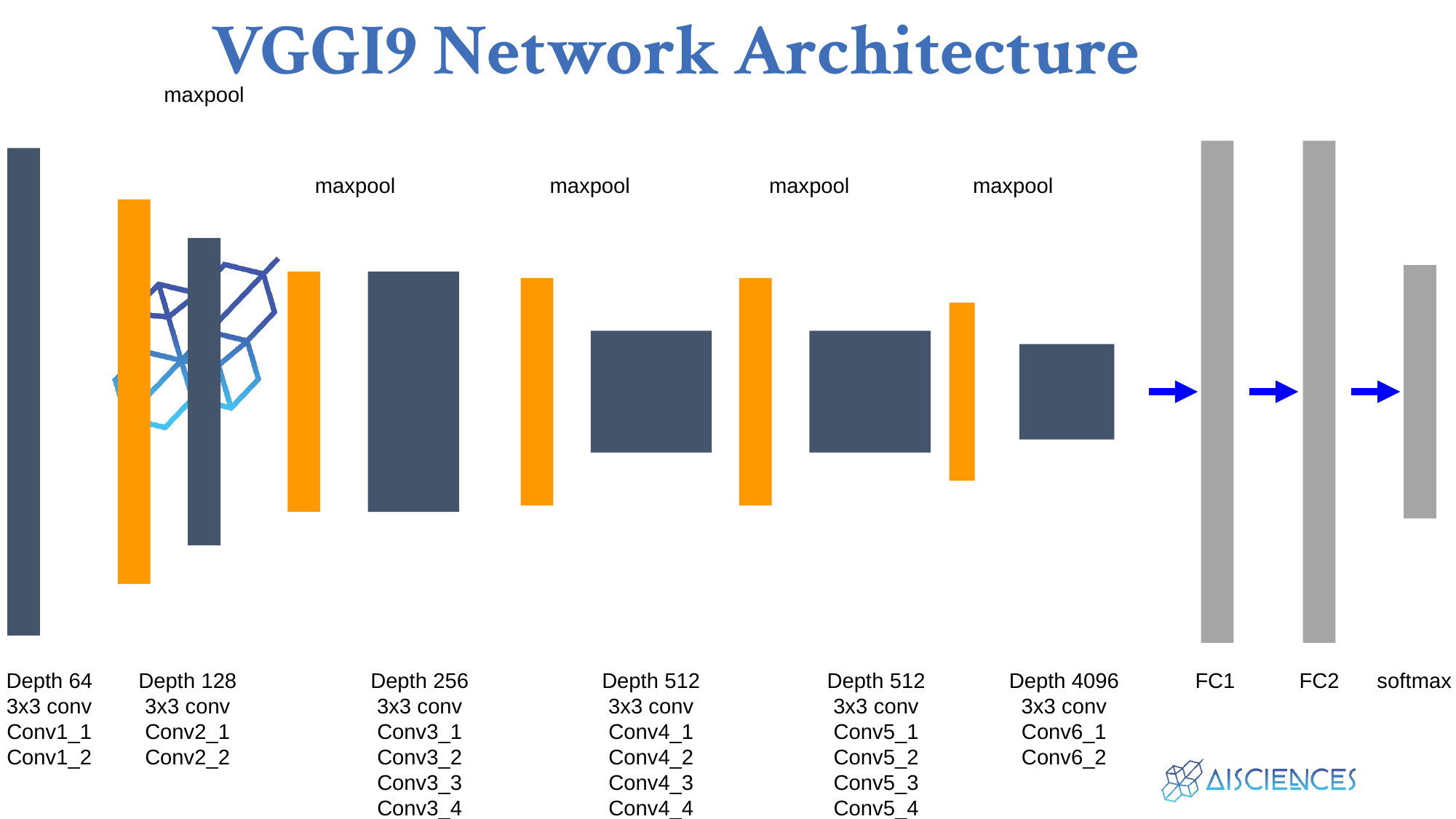

VGGI9 Network Architecture
maxpool

maxpool
maxpool
maxpool
maxpool
Depth 64
3x3 conv
Conv1_1
Conv1_2
Depth 128
3x3 conv
Conv2_1
Conv2_2
Depth 256
3x3 conv
Conv3_1
Conv3_2
Conv3_3
Conv3_4
Depth 512
3x3 conv
Conv4_1
Conv4_2
Conv4_3
Conv4_4
Depth 512
3x3 conv
Conv5_1
Conv5_2
Conv5_3
Conv5_4
Depth 4096
3x3 conv
Conv6_1
Conv6_2
FC1
FC2
softmax